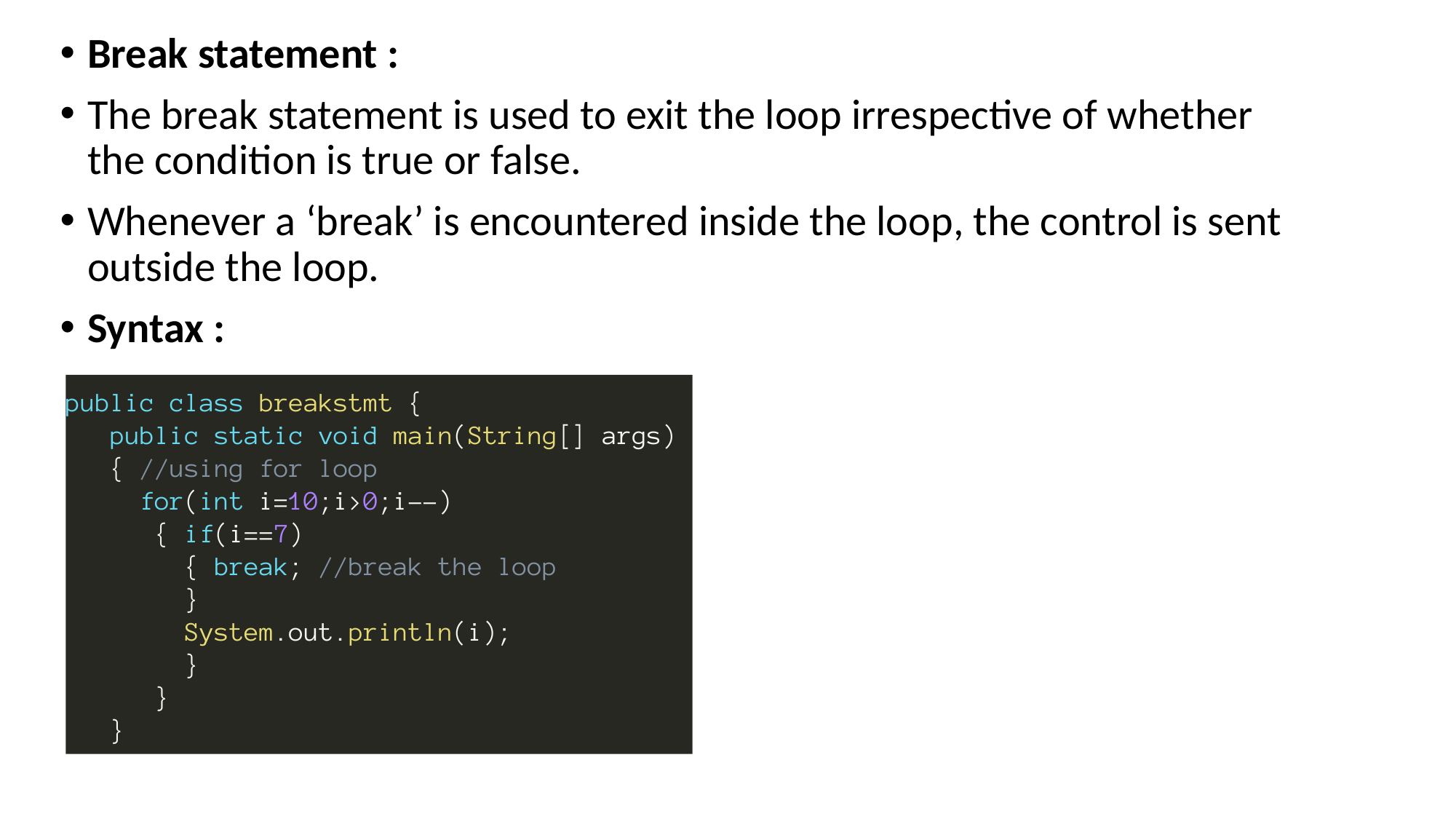

Break statement :
The break statement is used to exit the loop irrespective of whether the condition is true or false.
Whenever a ‘break’ is encountered inside the loop, the control is sent outside the loop.
Syntax :

public class breakstmt {
   public static void main(String[] args)
   { //using for loop
     for(int i=10;i>0;i--)
      { if(i==7)
        { break; //break the loop
        }
        System.out.println(i);
        }
      }
   }